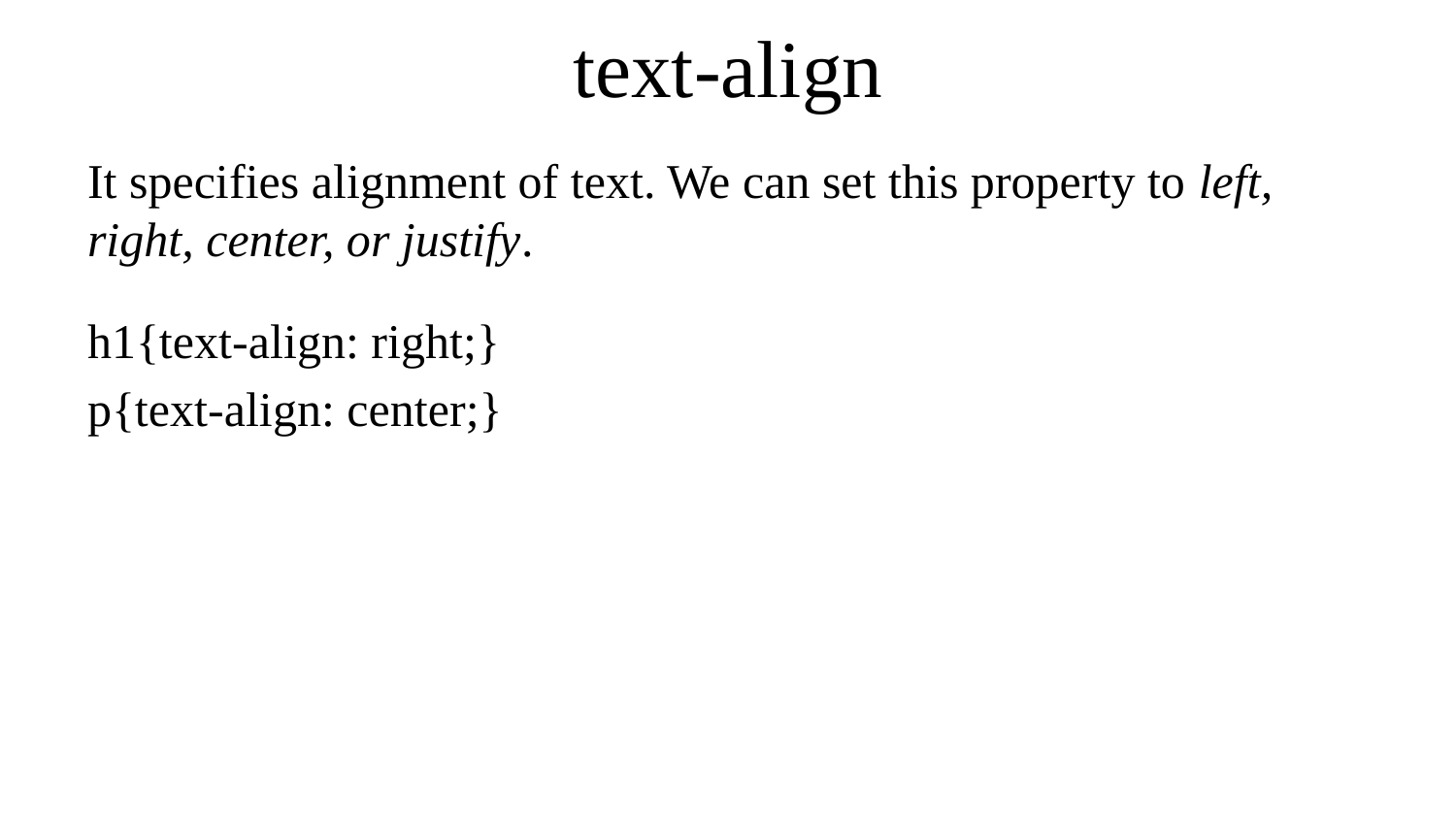

# text-align
It specifies alignment of text. We can set this property to left, right, center, or justify.

h1{text-align: right;}
p{text-align: center;}